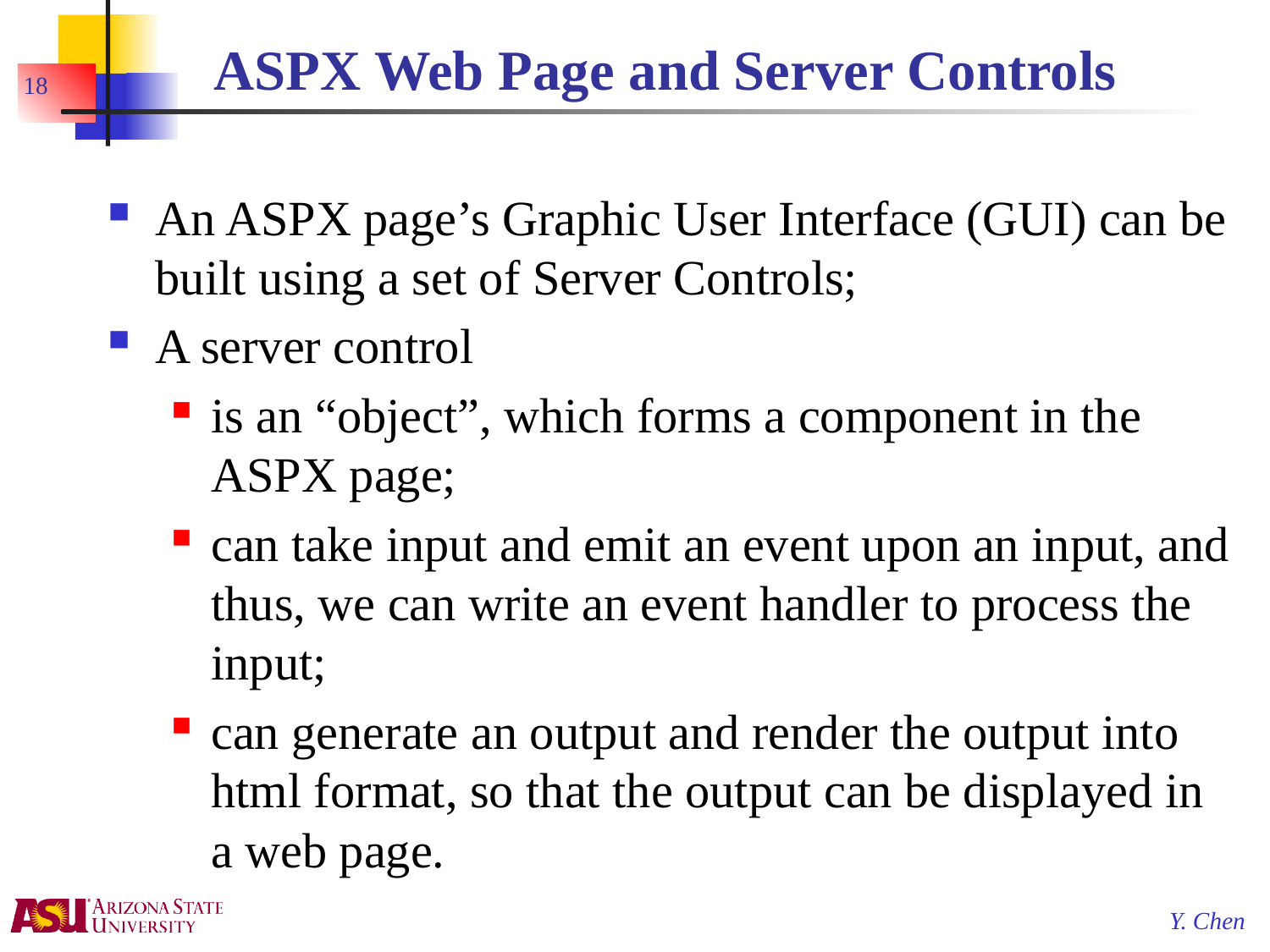

# ASPX Web Page and Server Controls
18
An ASPX page’s Graphic User Interface (GUI) can be built using a set of Server Controls;
A server control
is an “object”, which forms a component in the ASPX page;
can take input and emit an event upon an input, and thus, we can write an event handler to process the input;
can generate an output and render the output into html format, so that the output can be displayed in a web page.